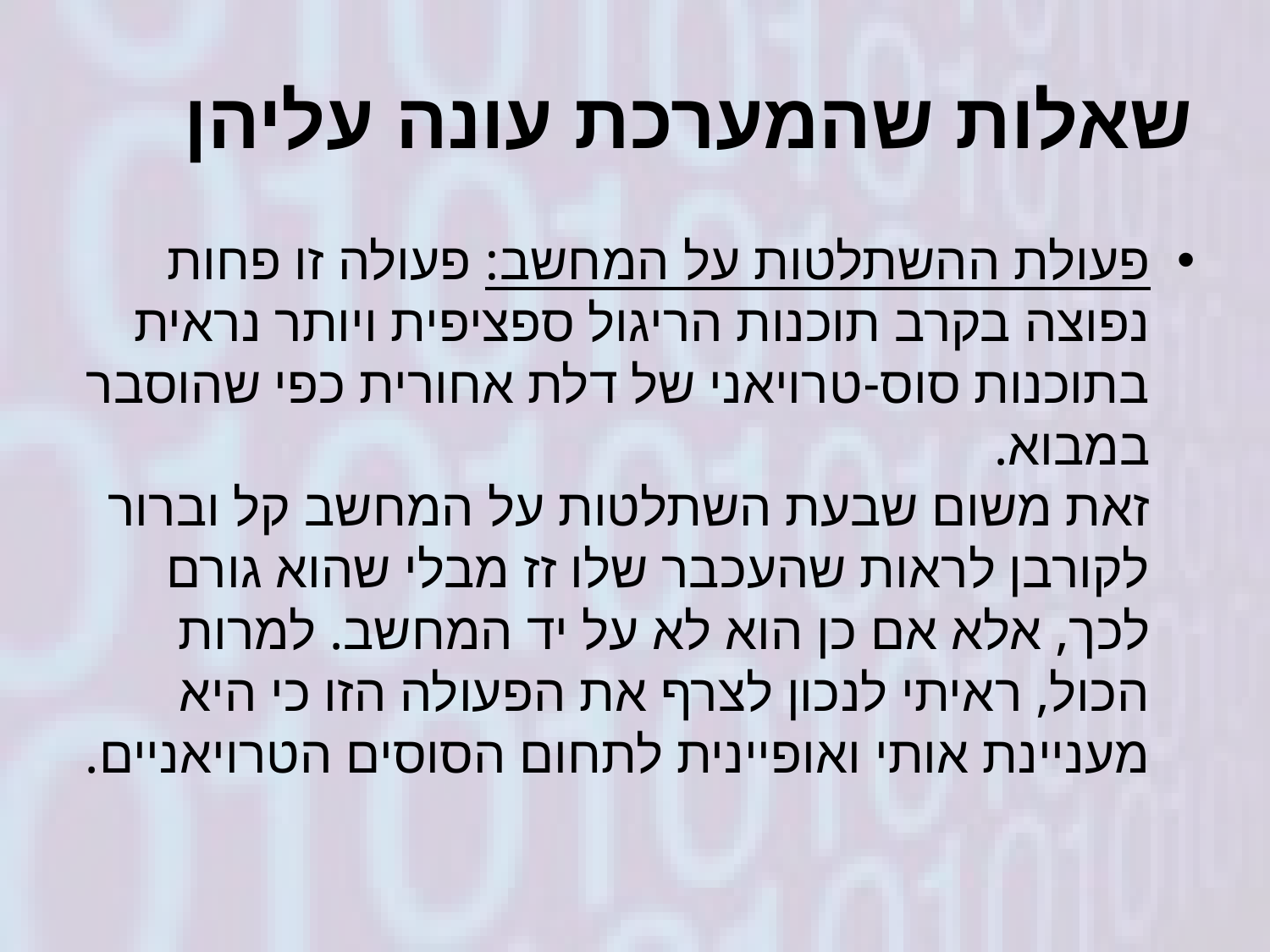

# שאלות שהמערכת עונה עליהן
פעולת ההשתלטות על המחשב: פעולה זו פחות נפוצה בקרב תוכנות הריגול ספציפית ויותר נראית בתוכנות סוס-טרויאני של דלת אחורית כפי שהוסבר במבוא.
זאת משום שבעת השתלטות על המחשב קל וברור לקורבן לראות שהעכבר שלו זז מבלי שהוא גורם לכך, אלא אם כן הוא לא על יד המחשב. למרות הכול, ראיתי לנכון לצרף את הפעולה הזו כי היא מעניינת אותי ואופיינית לתחום הסוסים הטרויאניים.